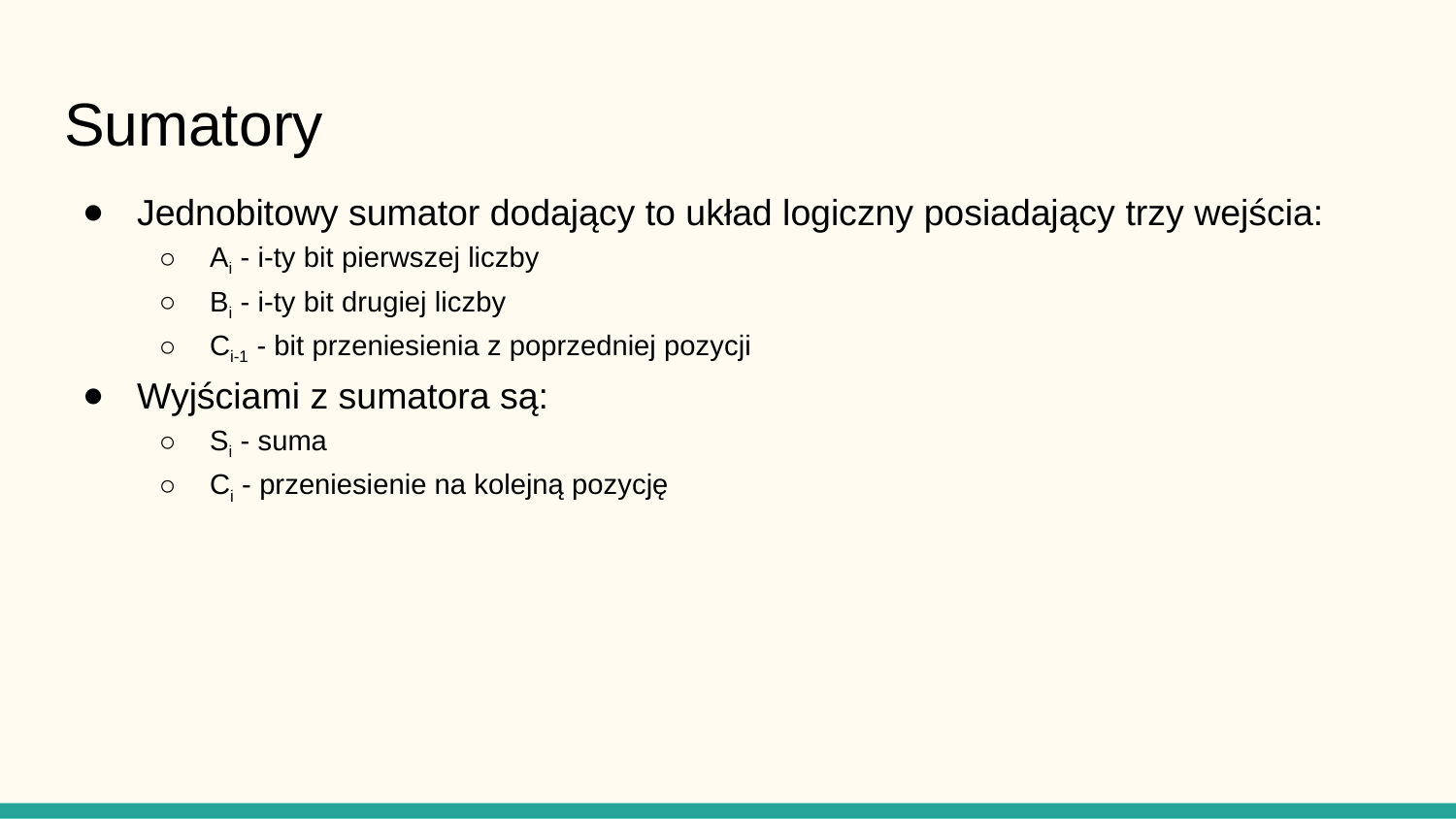

# Sumatory
Jednobitowy sumator dodający to układ logiczny posiadający trzy wejścia:
Ai - i-ty bit pierwszej liczby
Bi - i-ty bit drugiej liczby
Ci-1 - bit przeniesienia z poprzedniej pozycji
Wyjściami z sumatora są:
Si - suma
Ci - przeniesienie na kolejną pozycję